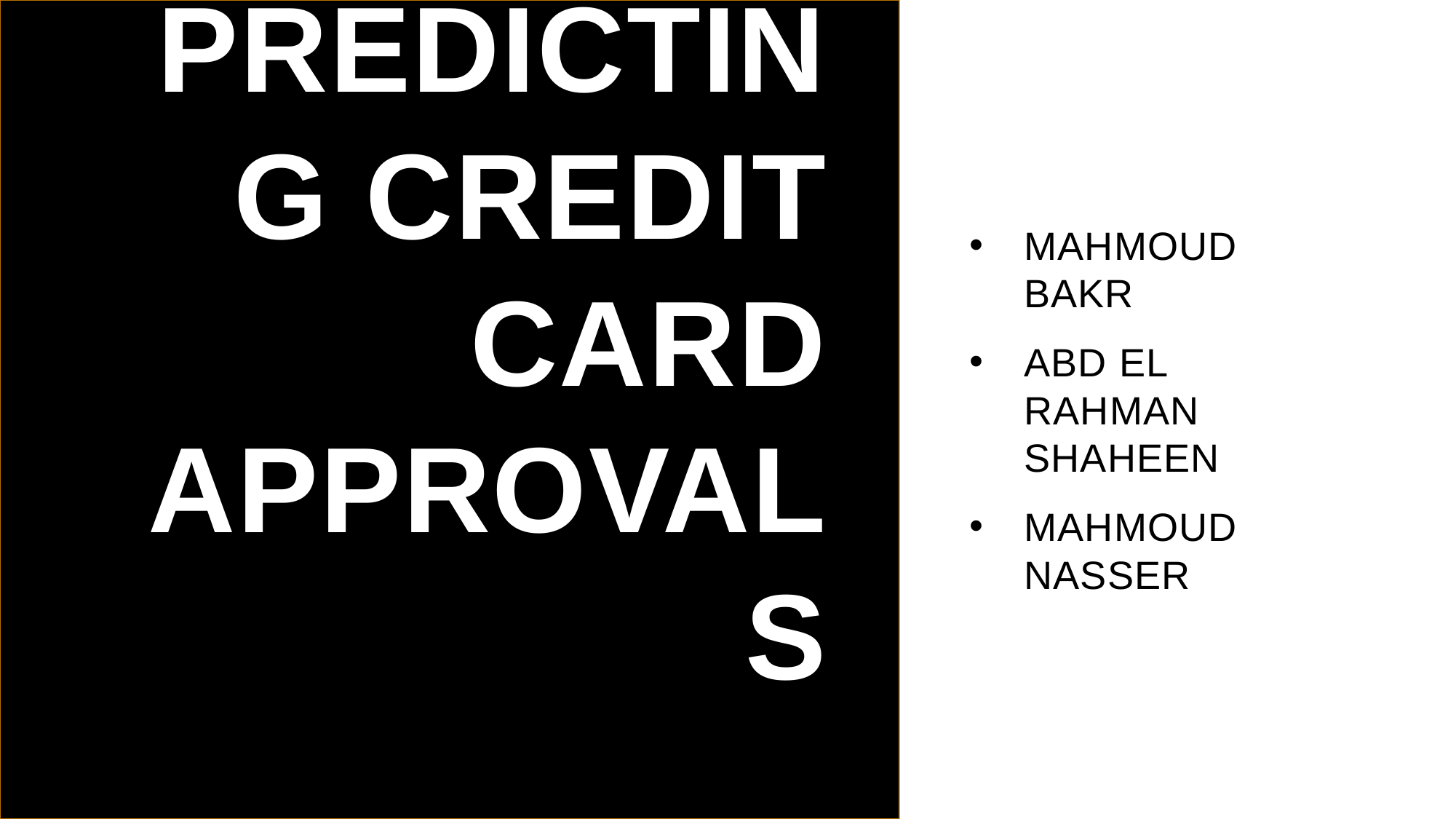

# Predicting Credit Card Approvals
MAHMOUD BAKR
ABD EL RAHMAN SHAHEEN
MAHMOUD NASSER